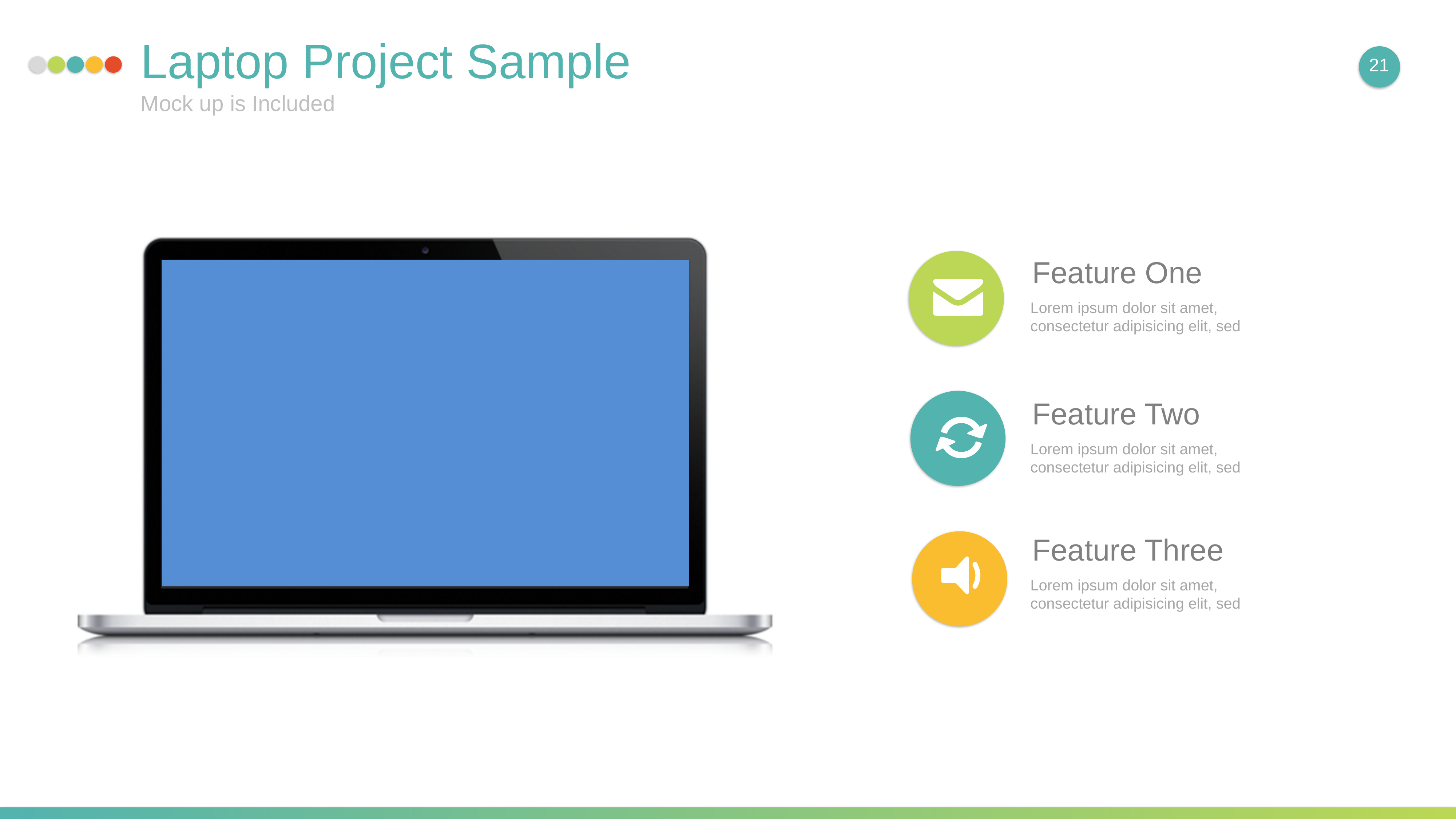

Laptop Project Sample
21
Mock up is Included
Feature One

Lorem ipsum dolor sit amet, consectetur adipisicing elit, sed
Feature Two

Lorem ipsum dolor sit amet, consectetur adipisicing elit, sed
Feature Three

Lorem ipsum dolor sit amet, consectetur adipisicing elit, sed